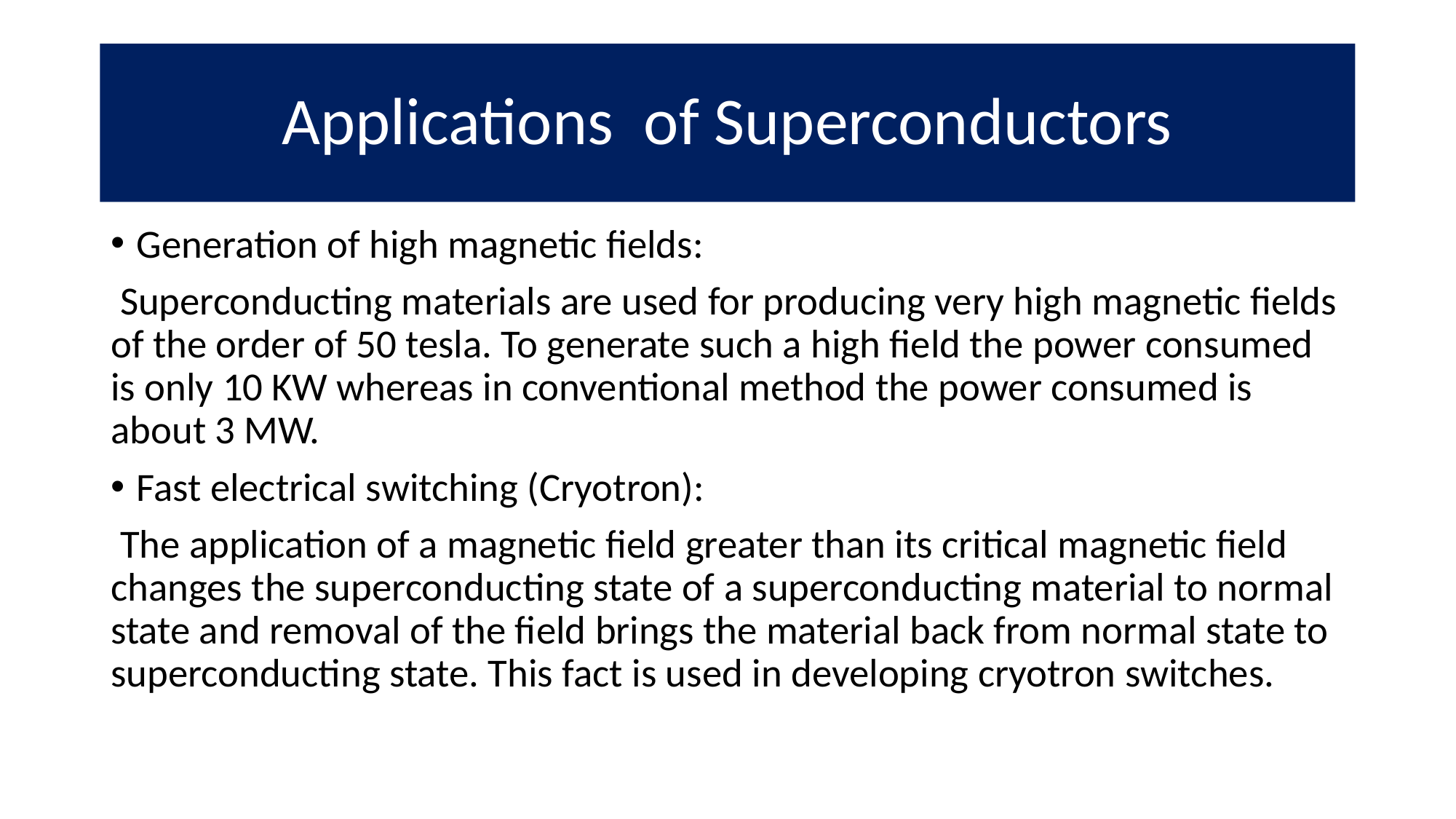

# Applications  of Superconductors
Generation of high magnetic fields:
 Superconducting materials are used for producing very high magnetic fields of the order of 50 tesla. To generate such a high field the power consumed is only 10 KW whereas in conventional method the power consumed is about 3 MW.
Fast electrical switching (Cryotron):
 The application of a magnetic field greater than its critical magnetic field changes the superconducting state of a superconducting material to normal state and removal of the field brings the material back from normal state to superconducting state. This fact is used in developing cryotron switches.